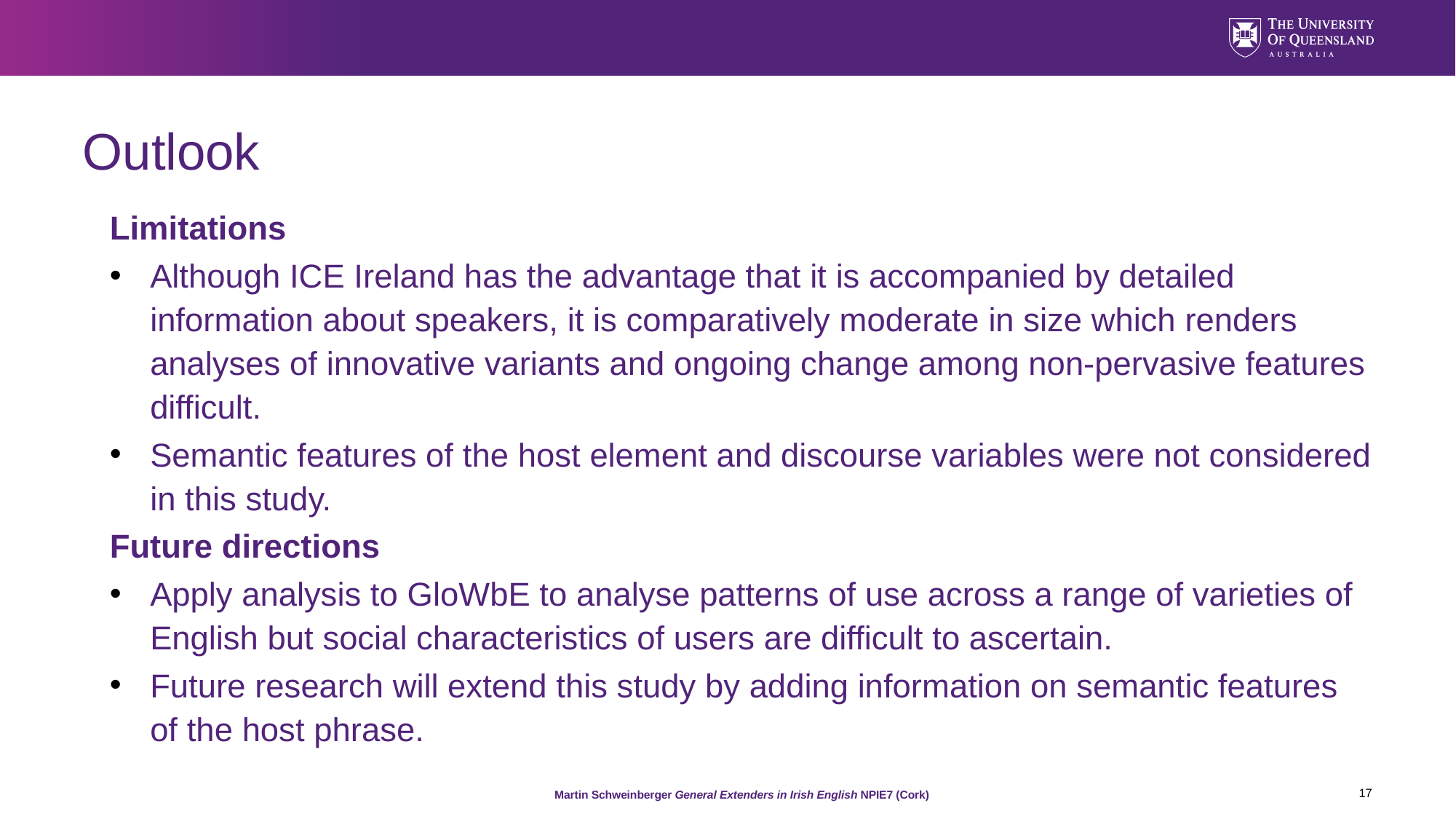

# Outlook
Limitations
Although ICE Ireland has the advantage that it is accompanied by detailed information about speakers, it is comparatively moderate in size which renders analyses of innovative variants and ongoing change among non-pervasive features difficult.
Semantic features of the host element and discourse variables were not considered in this study.
Future directions
Apply analysis to GloWbE to analyse patterns of use across a range of varieties of English but social characteristics of users are difficult to ascertain.
Future research will extend this study by adding information on semantic features of the host phrase.
17
Martin Schweinberger General Extenders in Irish English NPIE7 (Cork)